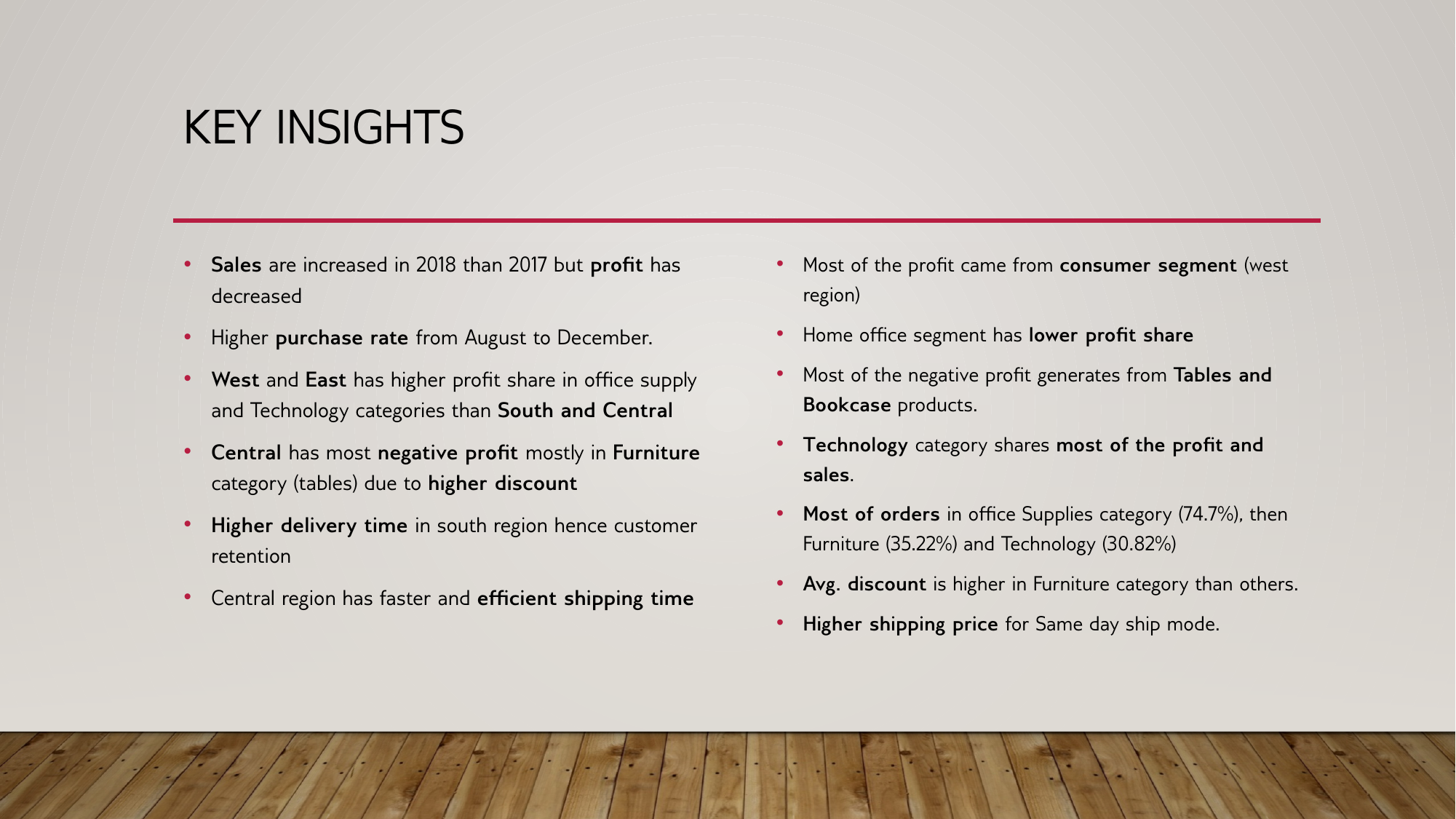

# Key insights
Sales are increased in 2018 than 2017 but profit has decreased
Higher purchase rate from August to December.
West and East has higher profit share in office supply and Technology categories than South and Central
Central has most negative profit mostly in Furniture category (tables) due to higher discount
Higher delivery time in south region hence customer retention
Central region has faster and efficient shipping time

Most of the profit came from consumer segment (west region)
Home office segment has lower profit share
Most of the negative profit generates from Tables and Bookcase products.
Technology category shares most of the profit and sales.
Most of orders in office Supplies category (74.7%), then Furniture (35.22%) and Technology (30.82%)
Avg. discount is higher in Furniture category than others.
Higher shipping price for Same day ship mode.